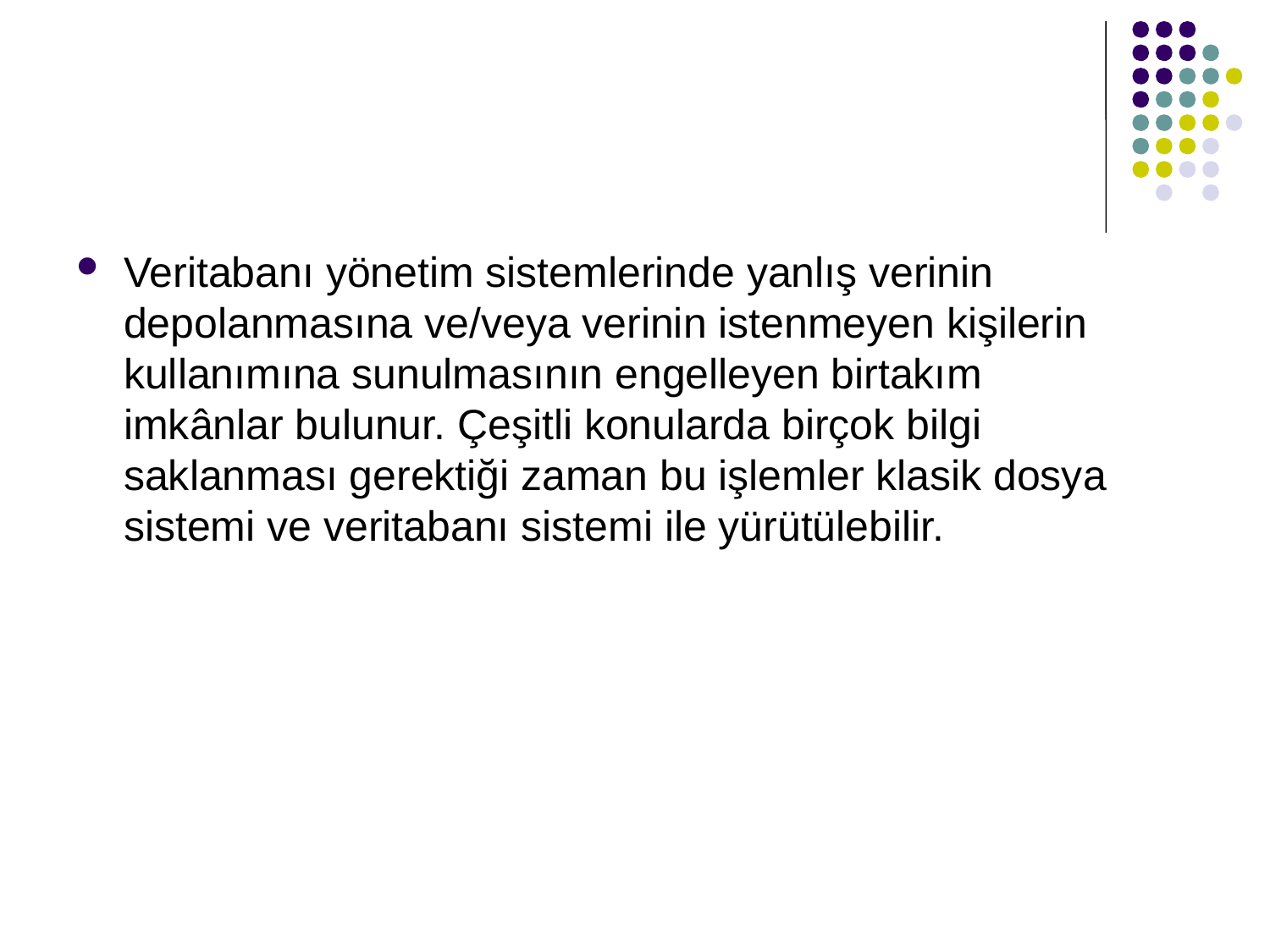

#
Veritabanı yönetim sistemlerinde yanlış verinin depolanmasına ve/veya verinin istenmeyen kişilerin kullanımına sunulmasının engelleyen birtakım imkânlar bulunur. Çeşitli konularda birçok bilgi saklanması gerektiği zaman bu işlemler klasik dosya sistemi ve veritabanı sistemi ile yürütülebilir.